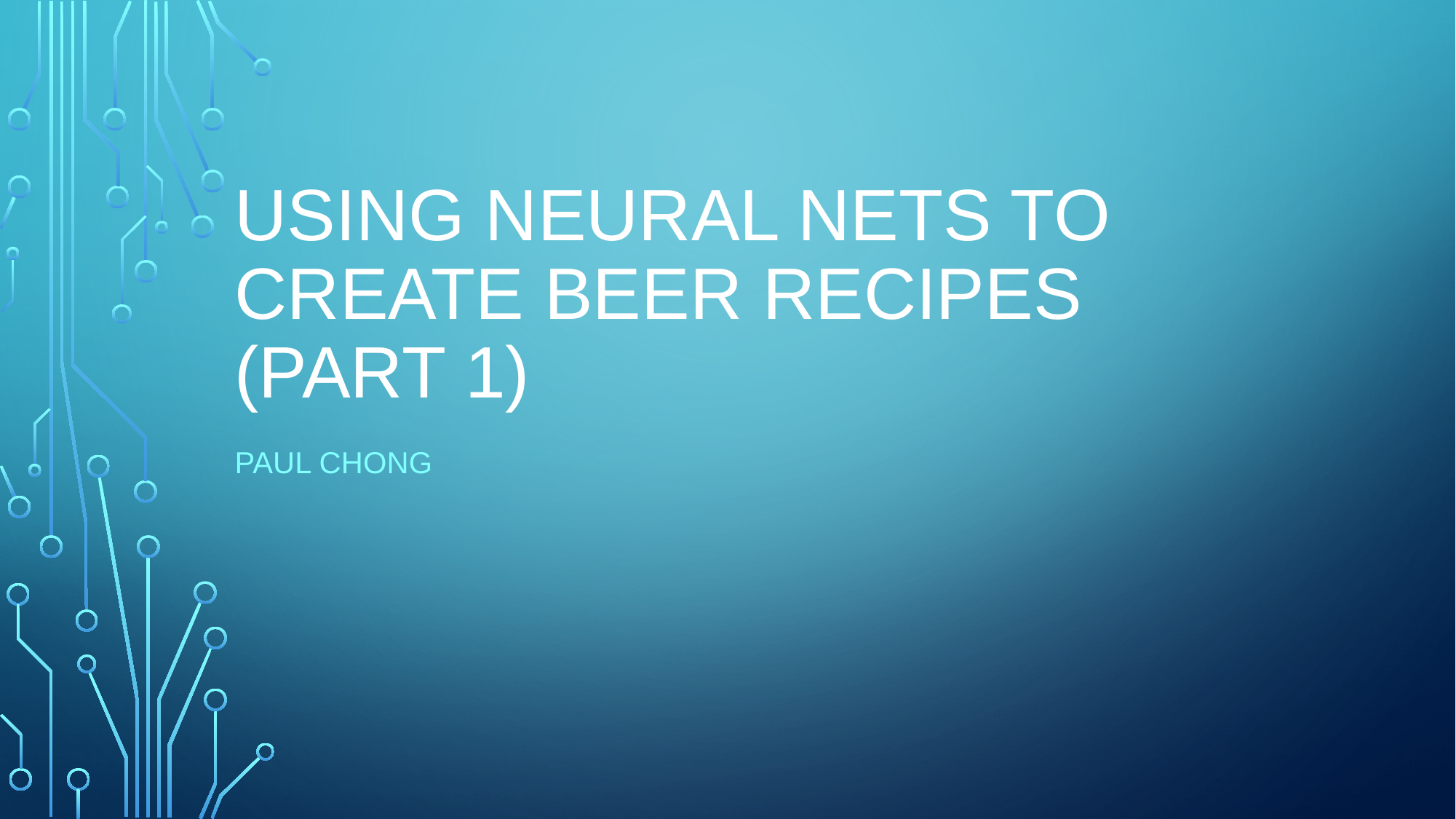

# Using Neural Nets to Create Beer Recipes (part 1)
Paul Chong